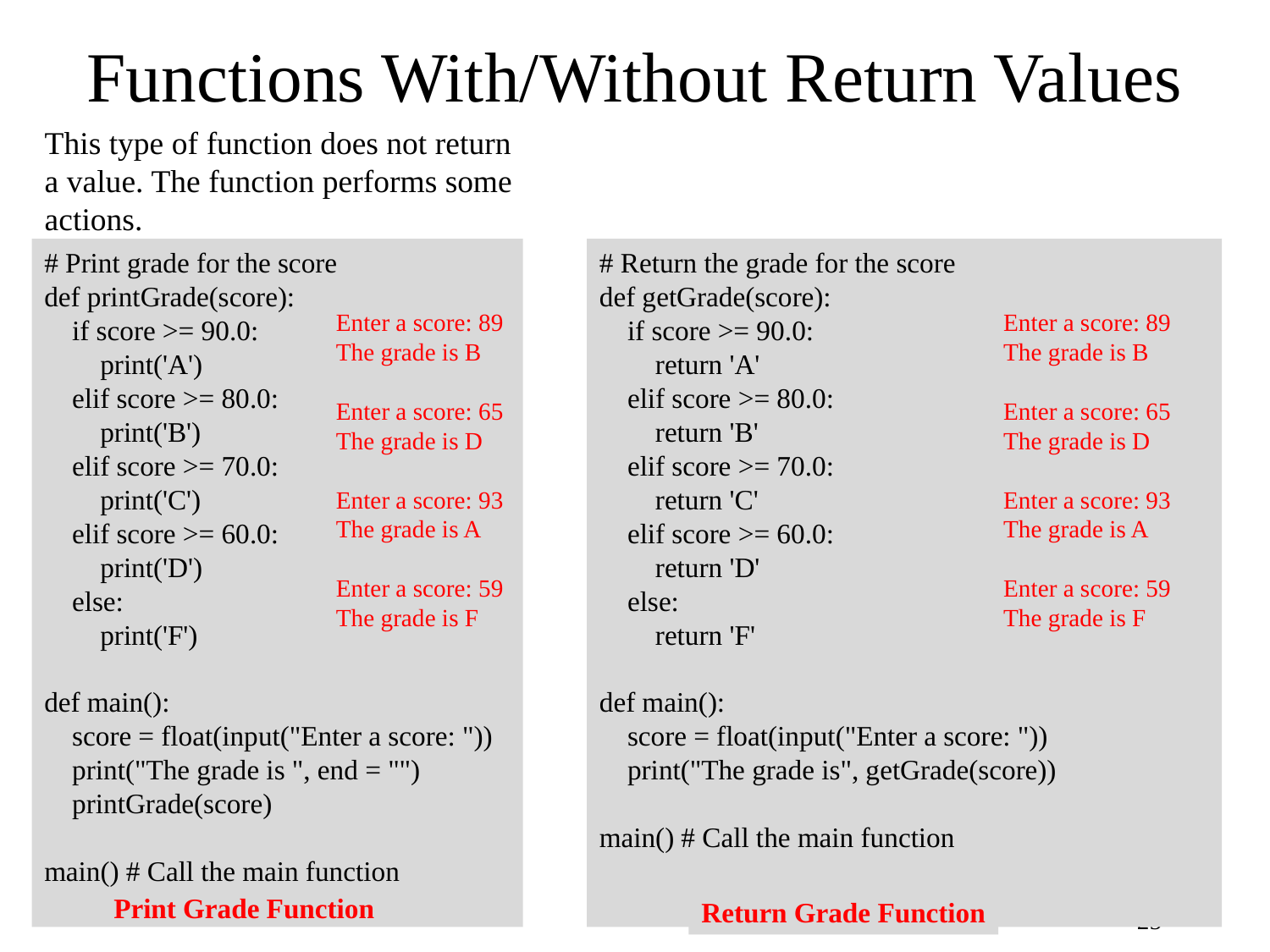

# Functions With/Without Return Values
This type of function does not return a value. The function performs some actions.
# Print grade for the score
def printGrade(score):
    if score >= 90.0:
        print('A')
    elif score >= 80.0:
        print('B')
    elif score >= 70.0:
        print('C')
    elif score >= 60.0:
        print('D')
    else:
        print('F')

def main():
    score = float(input("Enter a score: "))
    print("The grade is ", end = "")
    printGrade(score)

main() # Call the main function

# Return the grade for the score
def getGrade(score):
    if score >= 90.0:
        return 'A'
    elif score >= 80.0:
        return 'B'
    elif score >= 70.0:
        return 'C'
    elif score >= 60.0:
        return 'D'
    else:
        return 'F'

def main():
    score = float(input("Enter a score: "))
    print("The grade is", getGrade(score))

main() # Call the main function

Enter a score: 89
The grade is B

Enter a score: 65
The grade is D

Enter a score: 93
The grade is A

Enter a score: 59
The grade is F
Enter a score: 89
The grade is B

Enter a score: 65
The grade is D

Enter a score: 93
The grade is A

Enter a score: 59
The grade is F
Print Grade Function
Return Grade Function
25